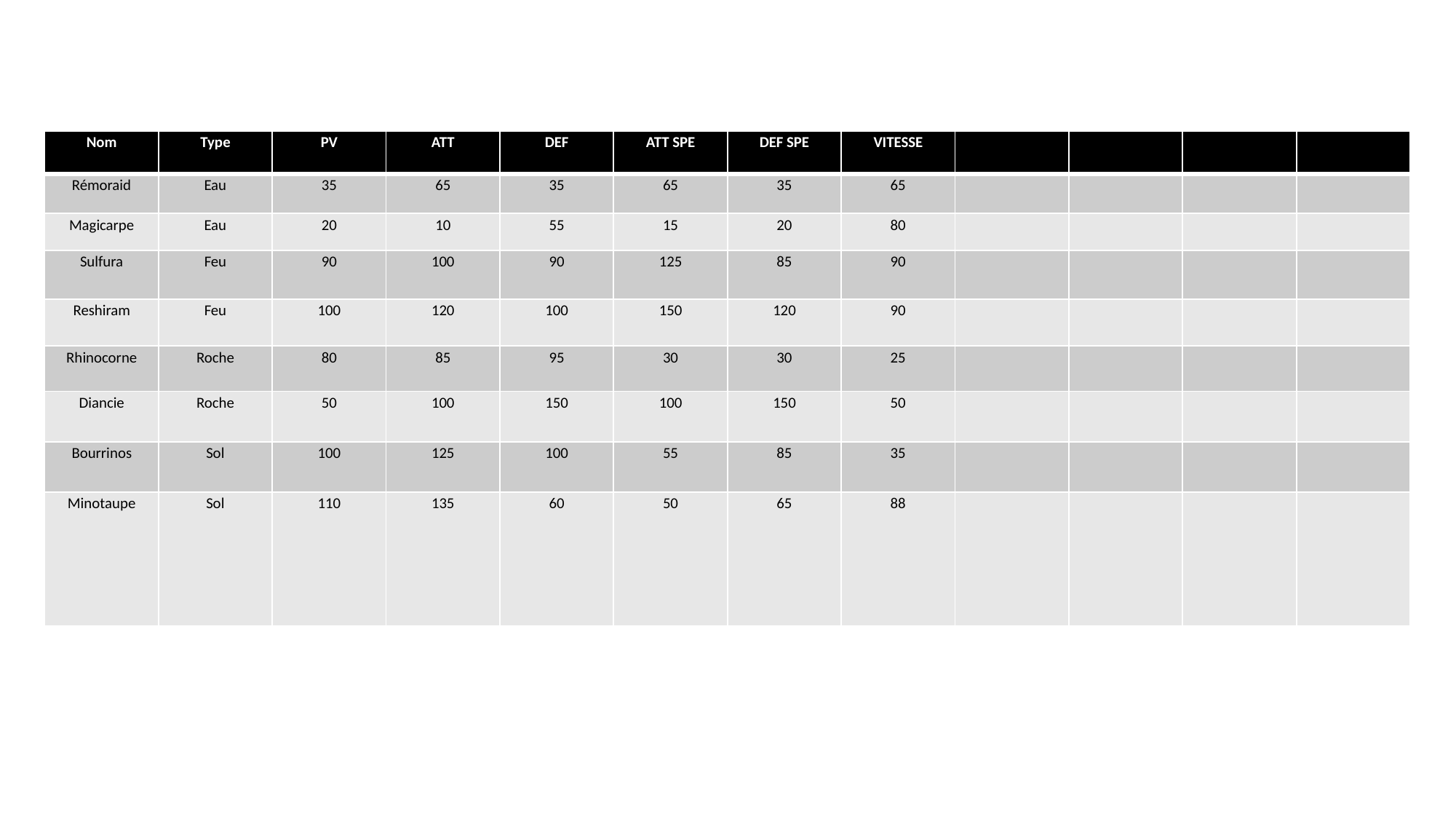

| Nom | Type | PV | ATT | DEF | ATT SPE | DEF SPE | VITESSE |  |  |  |  |
| --- | --- | --- | --- | --- | --- | --- | --- | --- | --- | --- | --- |
| Rémoraid | Eau | 35 | 65 | 35 | 65 | 35 | 65 |  |  |  |  |
| Magicarpe | Eau | 20 | 10 | 55 | 15 | 20 | 80 |  |  |  |  |
| Sulfura | Feu | 90 | 100 | 90 | 125 | 85 | 90 |  |  |  |  |
| Reshiram | Feu | 100 | 120 | 100 | 150 | 120 | 90 |  |  |  |  |
| Rhinocorne | Roche | 80 | 85 | 95 | 30 | 30 | 25 |  |  |  |  |
| Diancie | Roche | 50 | 100 | 150 | 100 | 150 | 50 |  |  |  |  |
| Bourrinos | Sol | 100 | 125 | 100 | 55 | 85 | 35 |  |  |  |  |
| Minotaupe | Sol | 110 | 135 | 60 | 50 | 65 | 88 |  |  |  |  |